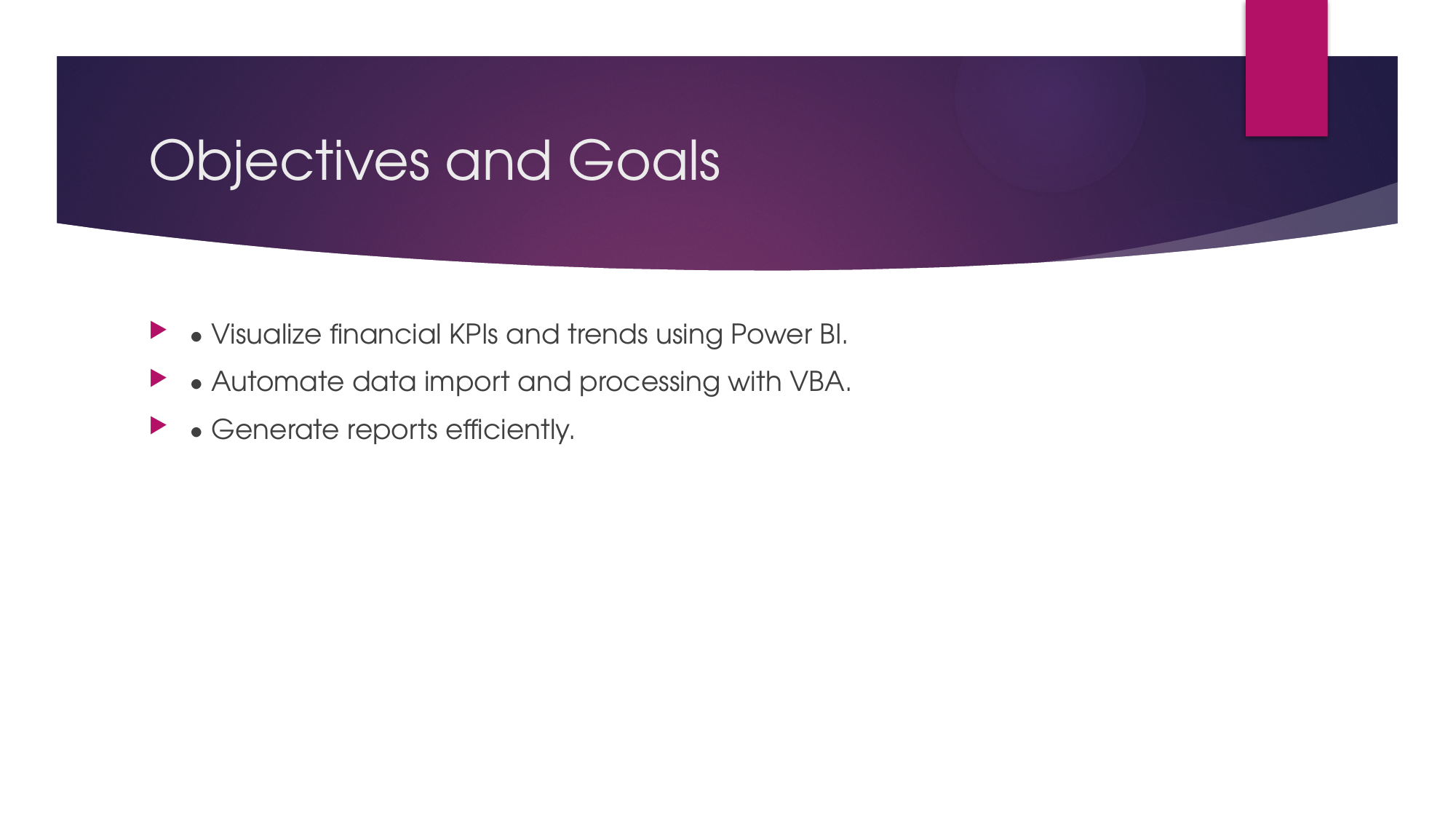

# Objectives and Goals
• Visualize financial KPIs and trends using Power BI.
• Automate data import and processing with VBA.
• Generate reports efficiently.